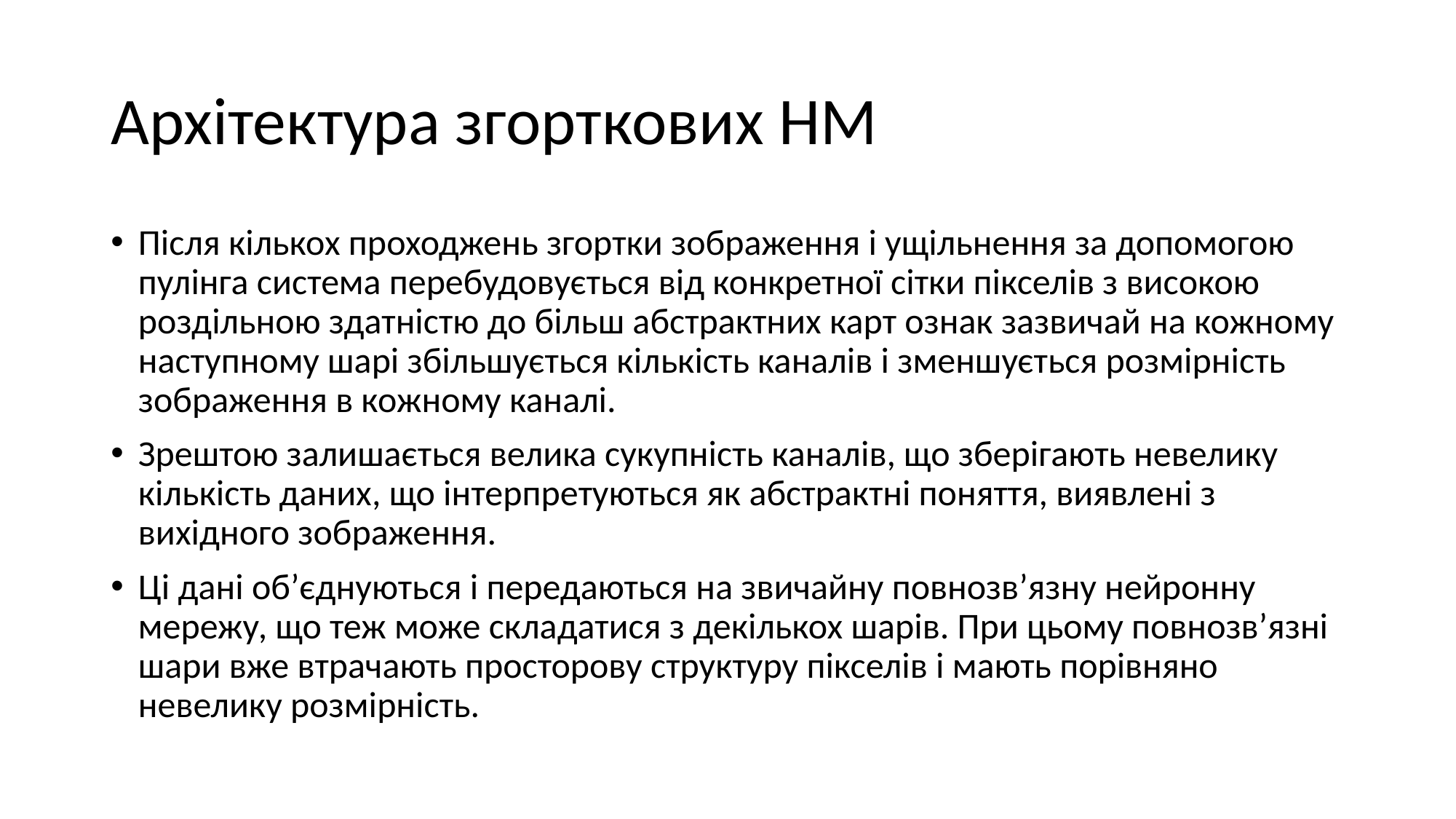

# Архітектура згорткових НМ
Після кількох проходжень згортки зображення і ущільнення за допомогою пулінга система перебудовується від конкретної сітки пікселів з високою роздільною здатністю до більш абстрактних карт ознак зазвичай на кожному наступному шарі збільшується кількість каналів і зменшується розмірність зображення в кожному каналі.
Зрештою залишається велика сукупність каналів, що зберігають невелику кількість даних, що інтерпретуються як абстрактні поняття, виявлені з вихідного зображення.
Ці дані об’єднуються і передаються на звичайну повнозв’язну нейронну мережу, що теж може складатися з декількох шарів. При цьому повнозв’язні шари вже втрачають просторову структуру пікселів і мають порівняно невелику розмірність.